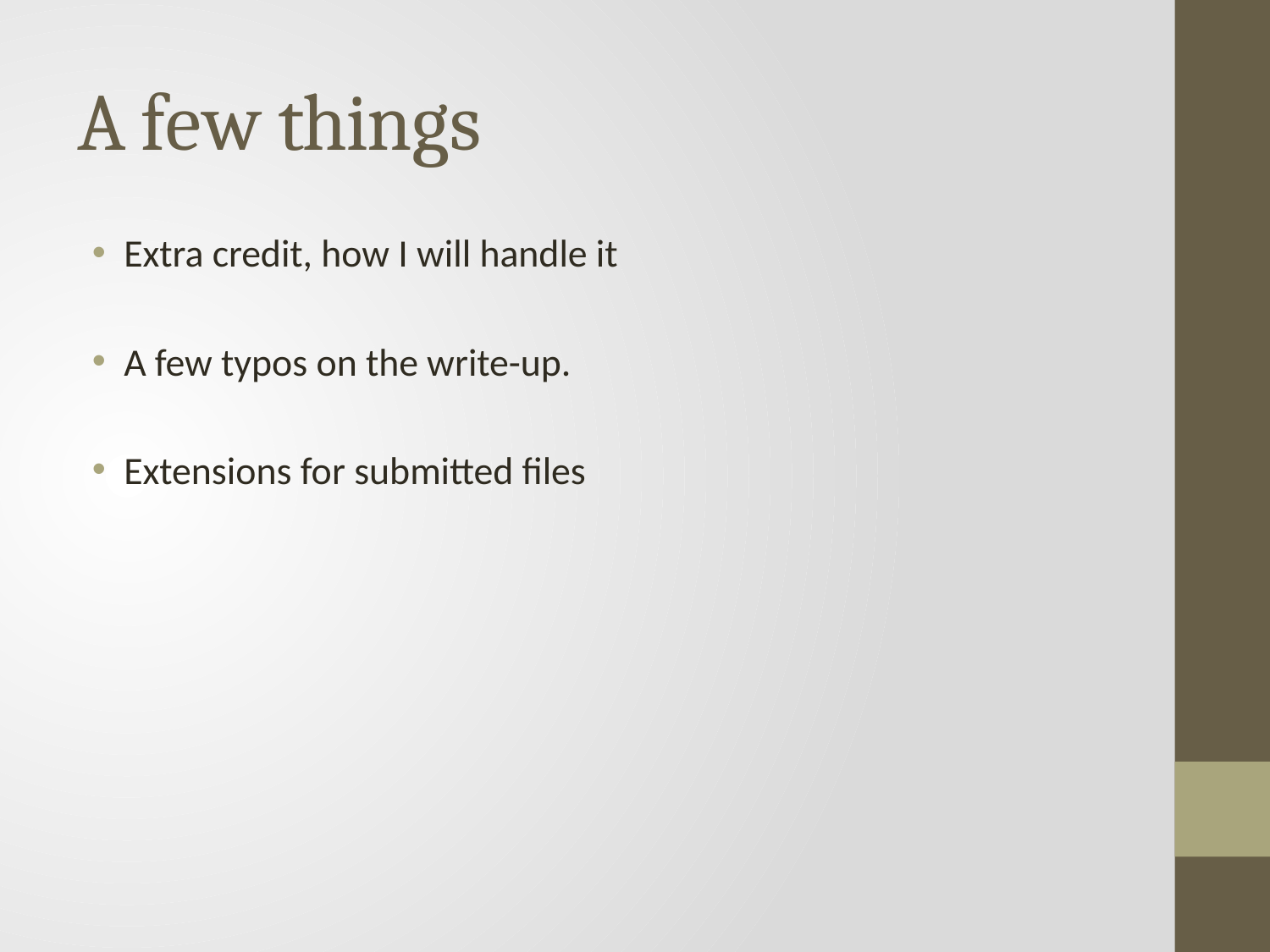

# A few things
Extra credit, how I will handle it

A few typos on the write-up.

Extensions for submitted files